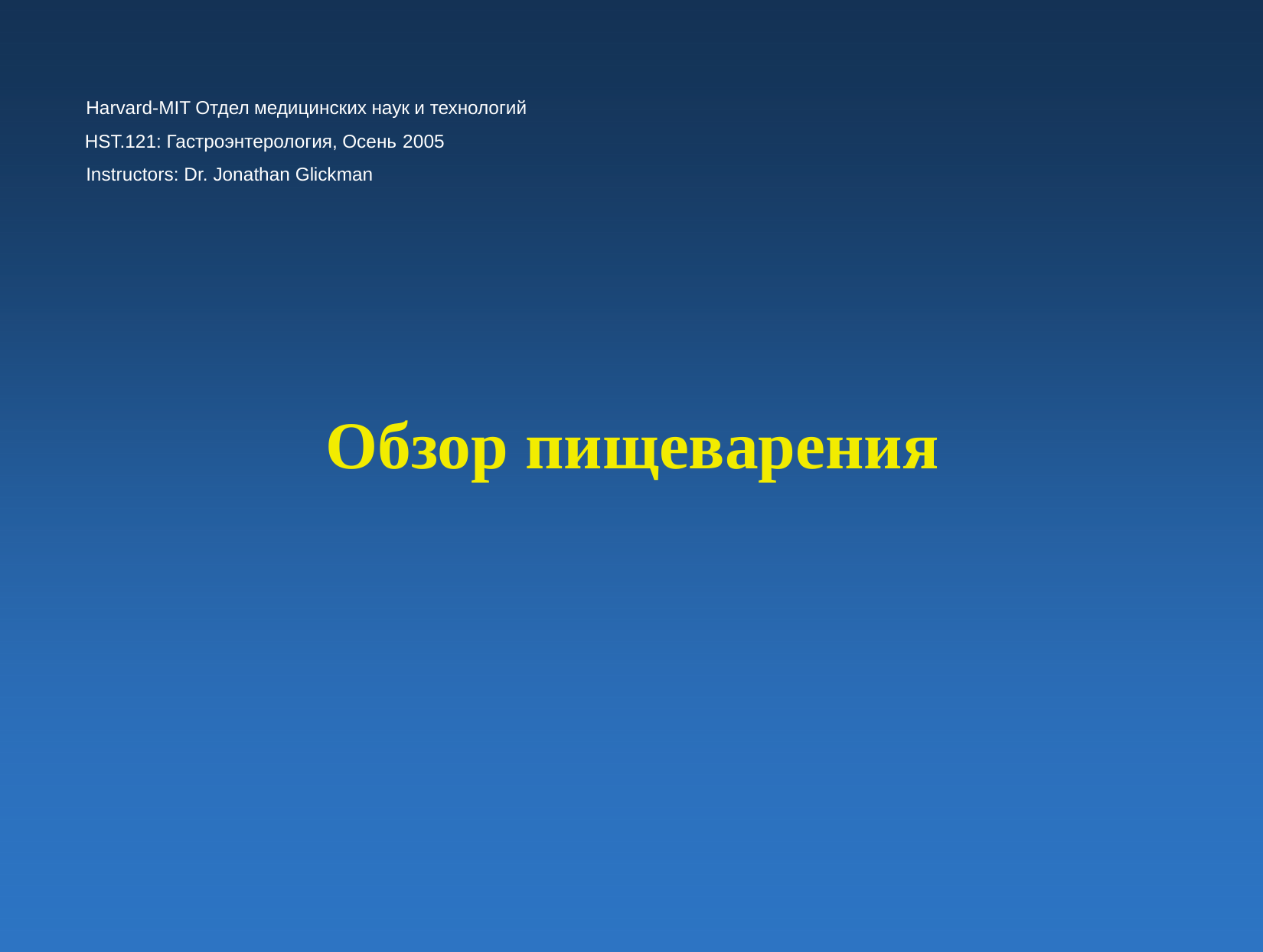

Harvard-MIT Отдел медицинских наук и технологий  HST.121: Гастроэнтерология, Осень 2005
Instructors: Dr. Jonathan Glickman
Обзор пищеварения